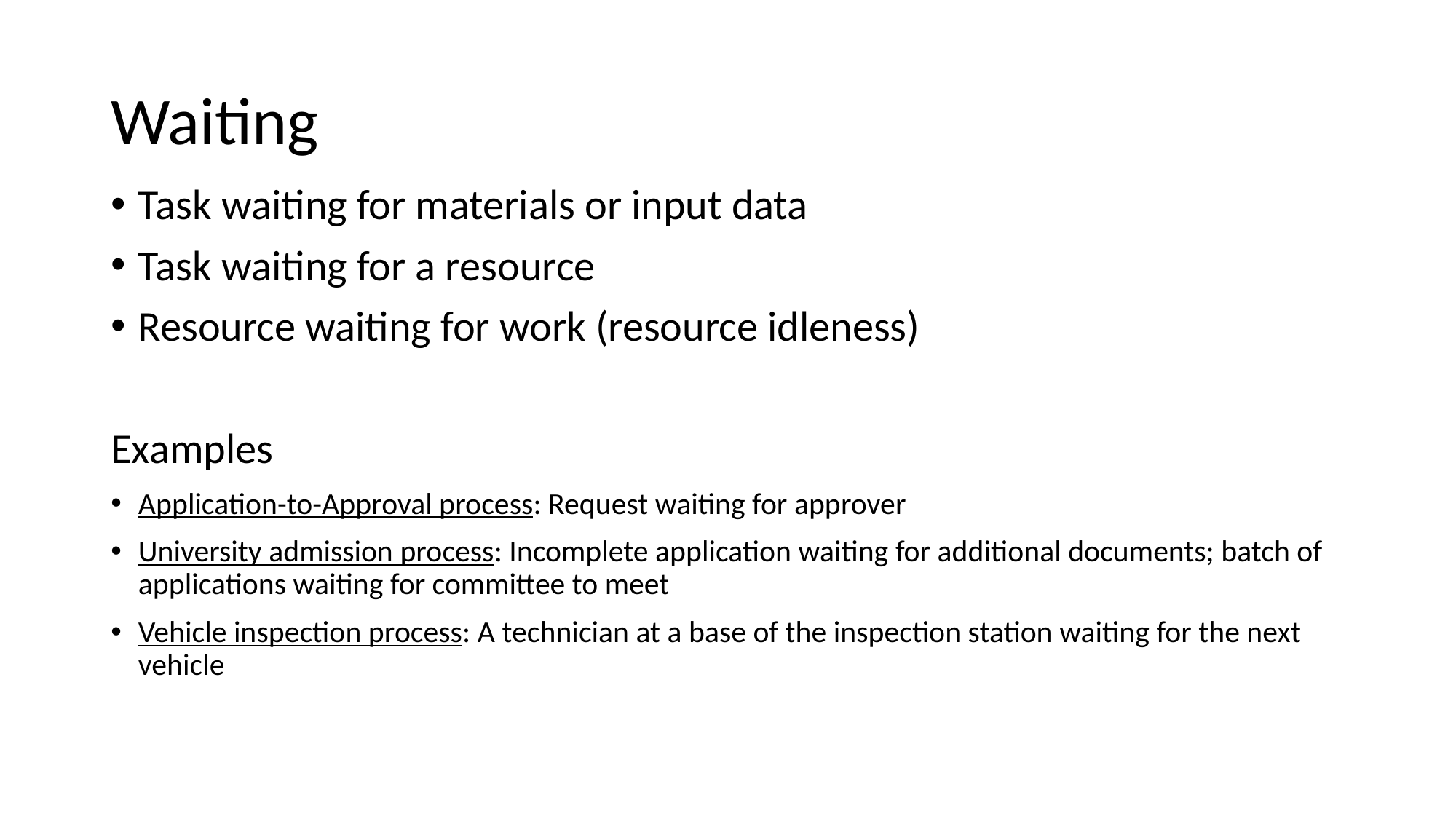

# Waiting
Task waiting for materials or input data
Task waiting for a resource
Resource waiting for work (resource idleness)

Examples
Application-to-Approval process: Request waiting for approver
University admission process: Incomplete application waiting for additional documents; batch of applications waiting for committee to meet
Vehicle inspection process: A technician at a base of the inspection station waiting for the next vehicle